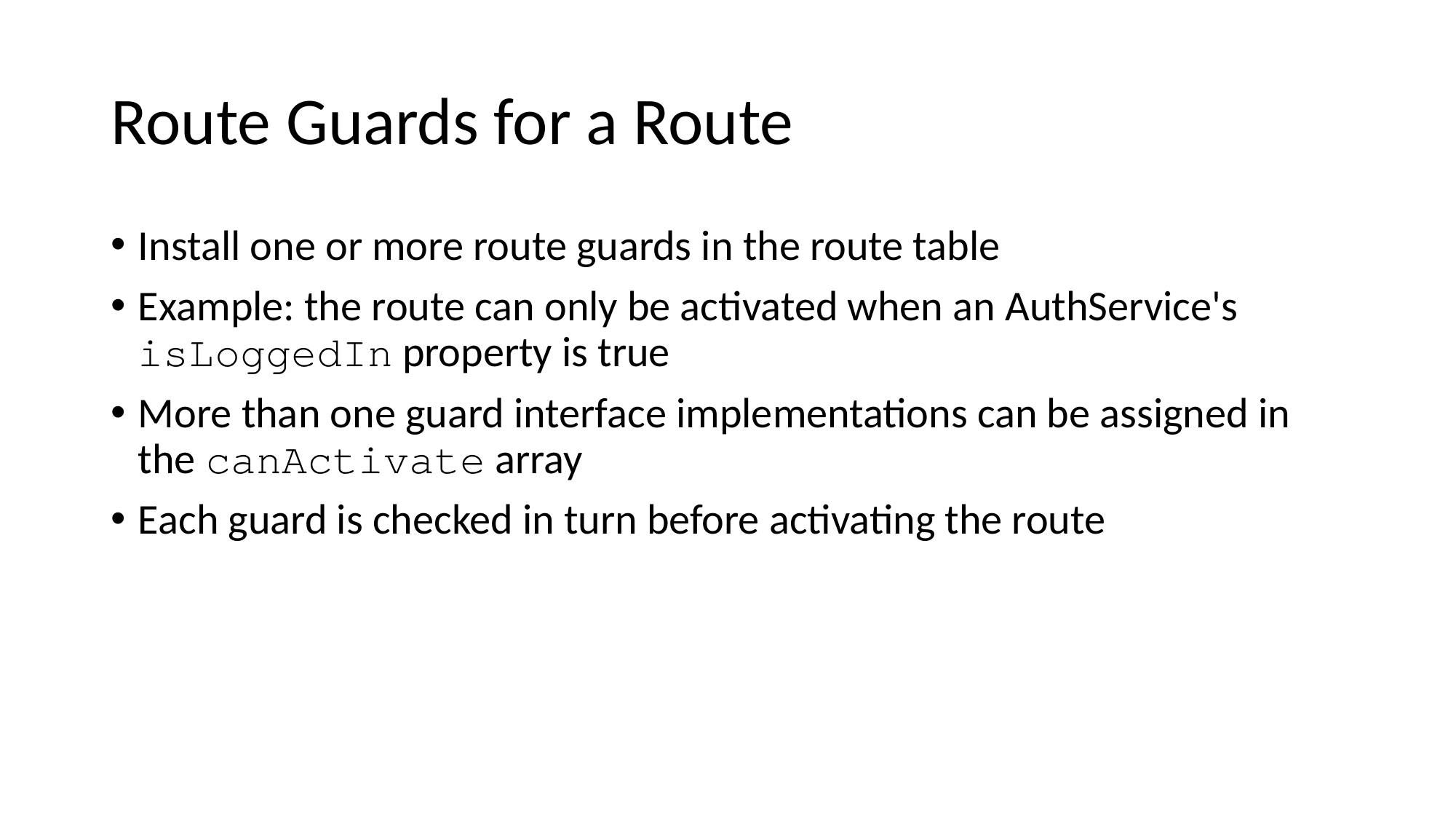

# Route Guards for a Route
Install one or more route guards in the route table
Example: the route can only be activated when an AuthService's isLoggedIn property is true
More than one guard interface implementations can be assigned in the canActivate array
Each guard is checked in turn before activating the route